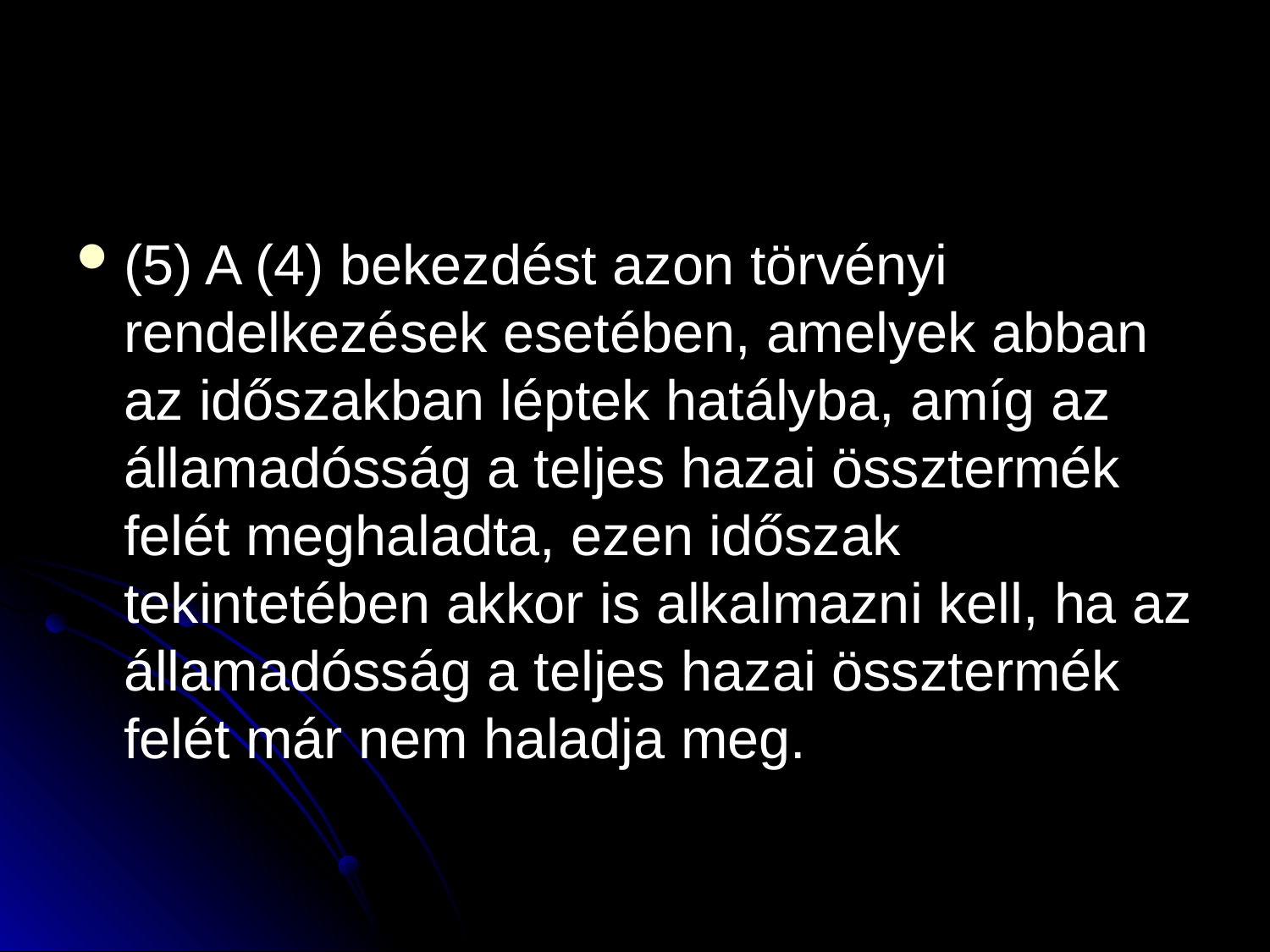

#
(5) A (4) bekezdést azon törvényi rendelkezések esetében, amelyek abban az időszakban léptek hatályba, amíg az államadósság a teljes hazai össztermék felét meghaladta, ezen időszak tekintetében akkor is alkalmazni kell, ha az államadósság a teljes hazai össztermék felét már nem haladja meg.